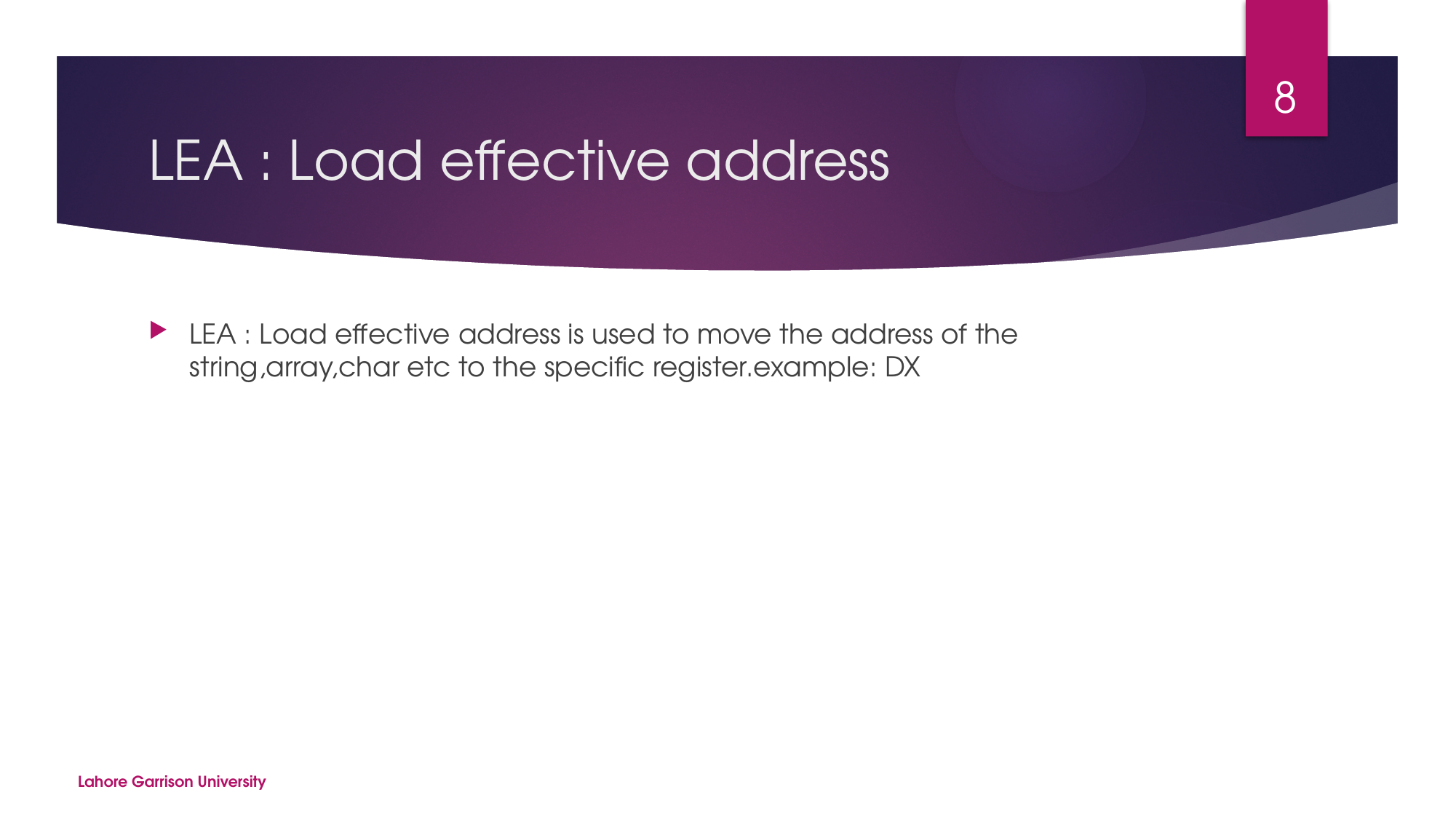

8
# LEA : Load effective address
LEA : Load effective address is used to move the address of the string,array,char etc to the specific register.example: DX
Lahore Garrison University